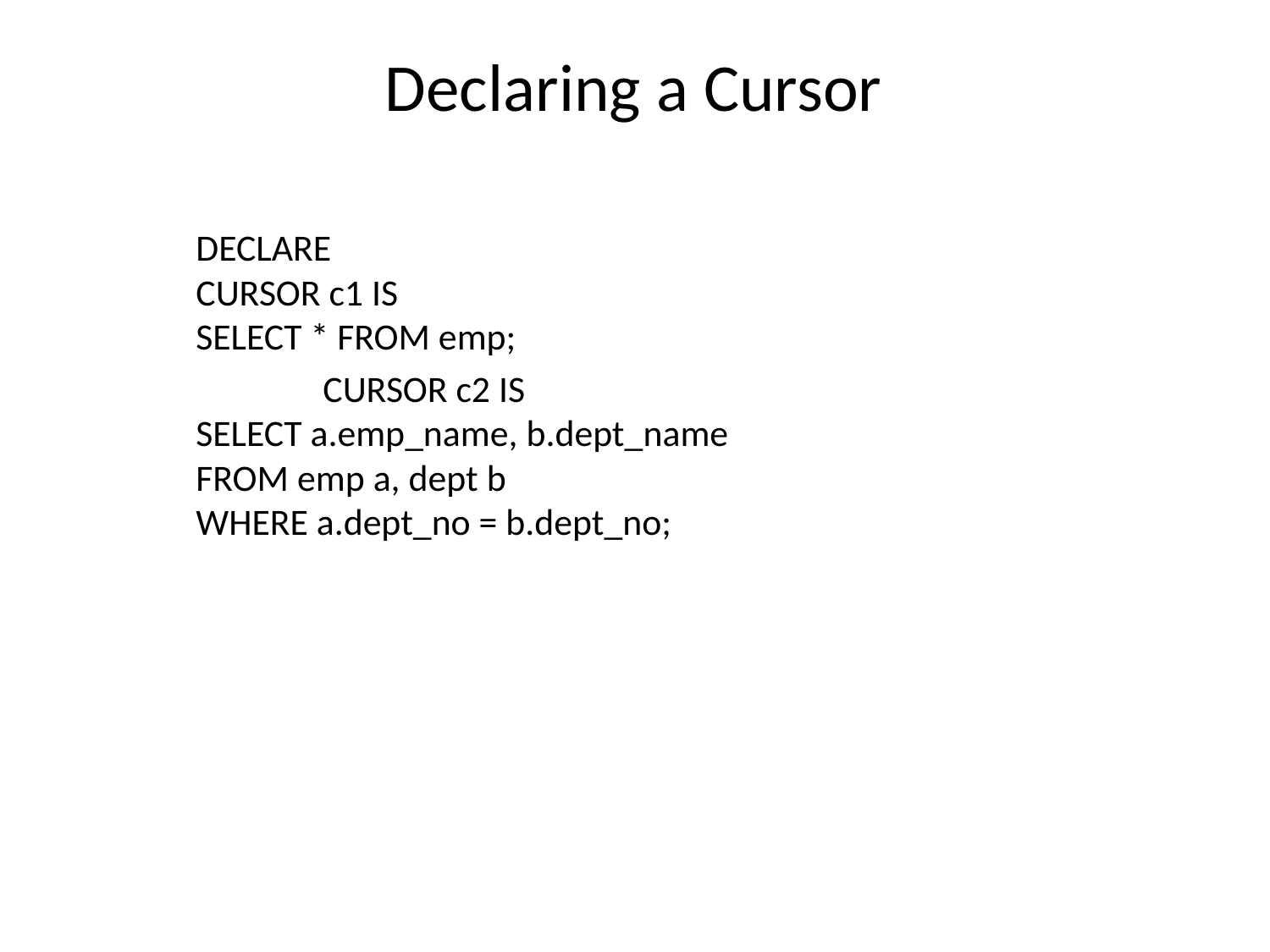

Declaring a Cursor
DECLARE
CURSOR c1 IS
SELECT * FROM emp;
	CURSOR c2 IS
SELECT a.emp_name, b.dept_name
FROM emp a, dept b
WHERE a.dept_no = b.dept_no;